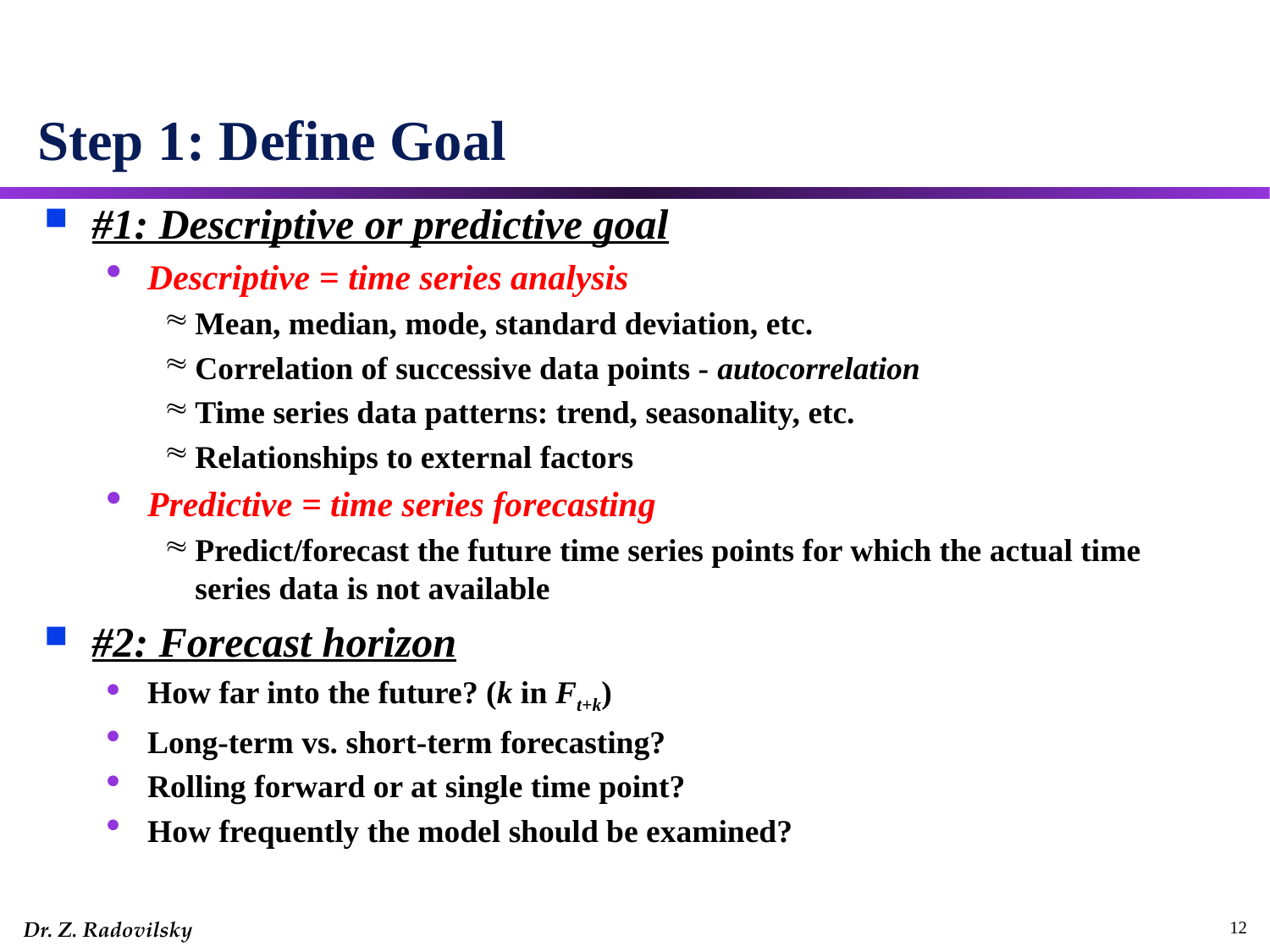

# Step 1: Define Goal
#1: Descriptive or predictive goal
Descriptive = time series analysis
Mean, median, mode, standard deviation, etc.
Correlation of successive data points - autocorrelation
Time series data patterns: trend, seasonality, etc.
Relationships to external factors
Predictive = time series forecasting
Predict/forecast the future time series points for which the actual time series data is not available
#2: Forecast horizon
How far into the future? (k in Ft+k)
Long-term vs. short-term forecasting?
Rolling forward or at single time point?
How frequently the model should be examined?